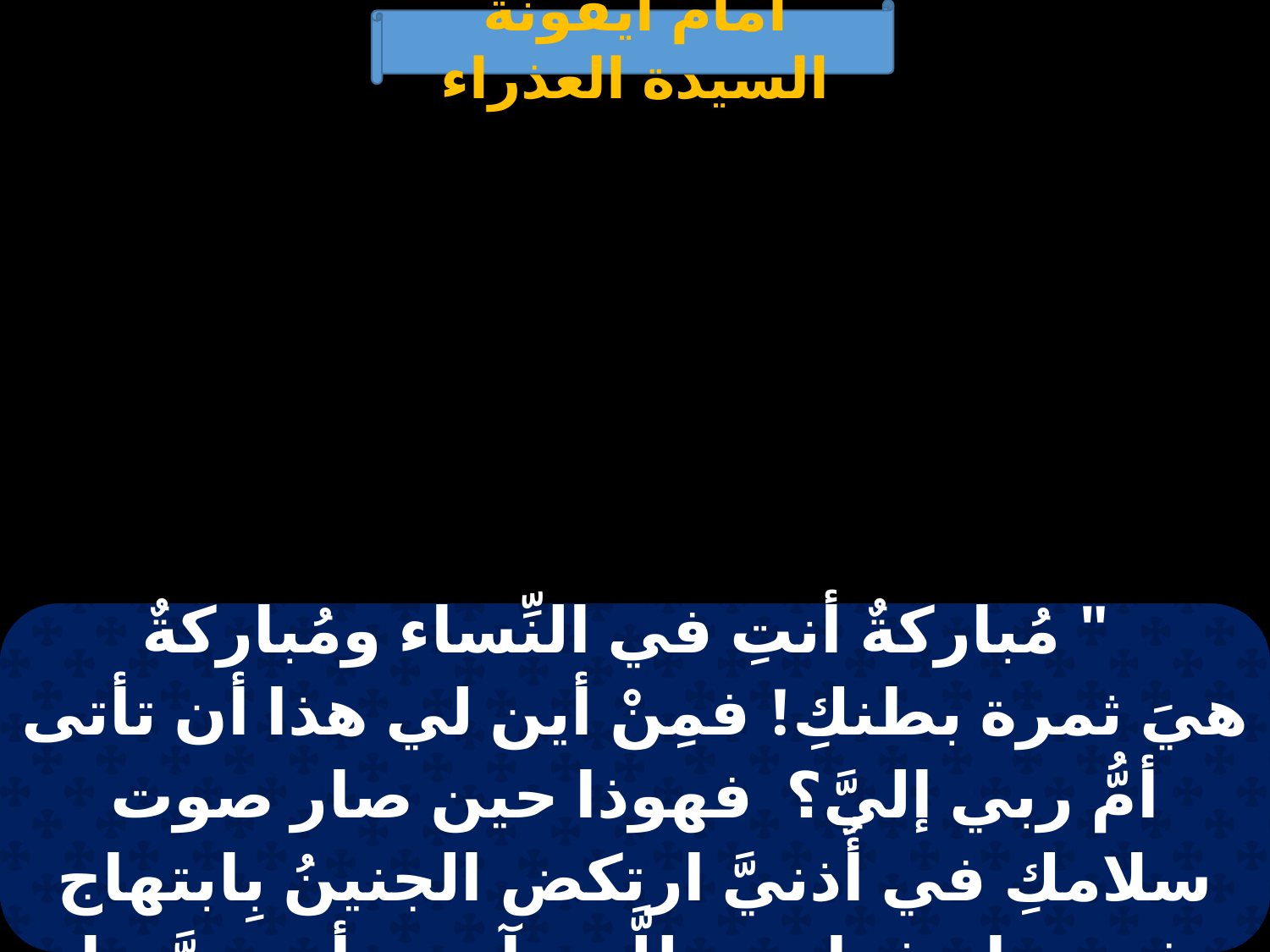

أمام أيقونة السيدة العذراء
| " مُباركةٌ أنتِ في النِّساء ومُباركةٌ هيَ ثمرة بطنكِ! فمِنْ أين لي هذا أن تأتى أمُّ ربي إليَّ؟  فهوذا حين صار صوت سلامكِ في أُذنيَّ ارتكض الجنينُ بِابتهاج في بطنيفطوبى للَّتي آمنت أن يتمَّ ما قيل لها من قِبَلِ الربِّ " |
| --- |